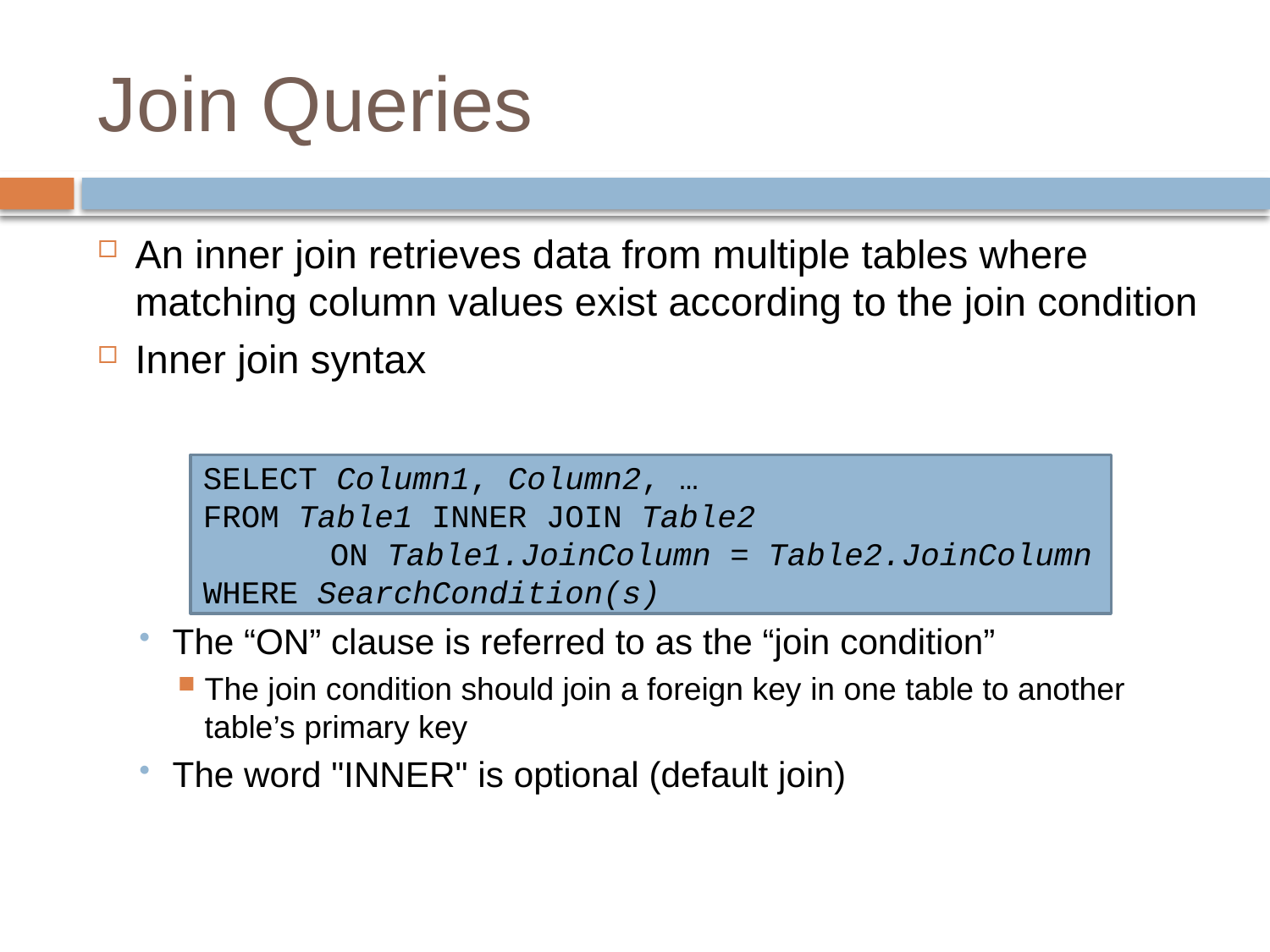

# Join Queries
An inner join retrieves data from multiple tables where matching column values exist according to the join condition
Inner join syntax

The “ON” clause is referred to as the “join condition”
The join condition should join a foreign key in one table to another table’s primary key
The word "INNER" is optional (default join)
SELECT Column1, Column2, …
FROM Table1 INNER JOIN Table2
	ON Table1.JoinColumn = Table2.JoinColumn
WHERE SearchCondition(s)